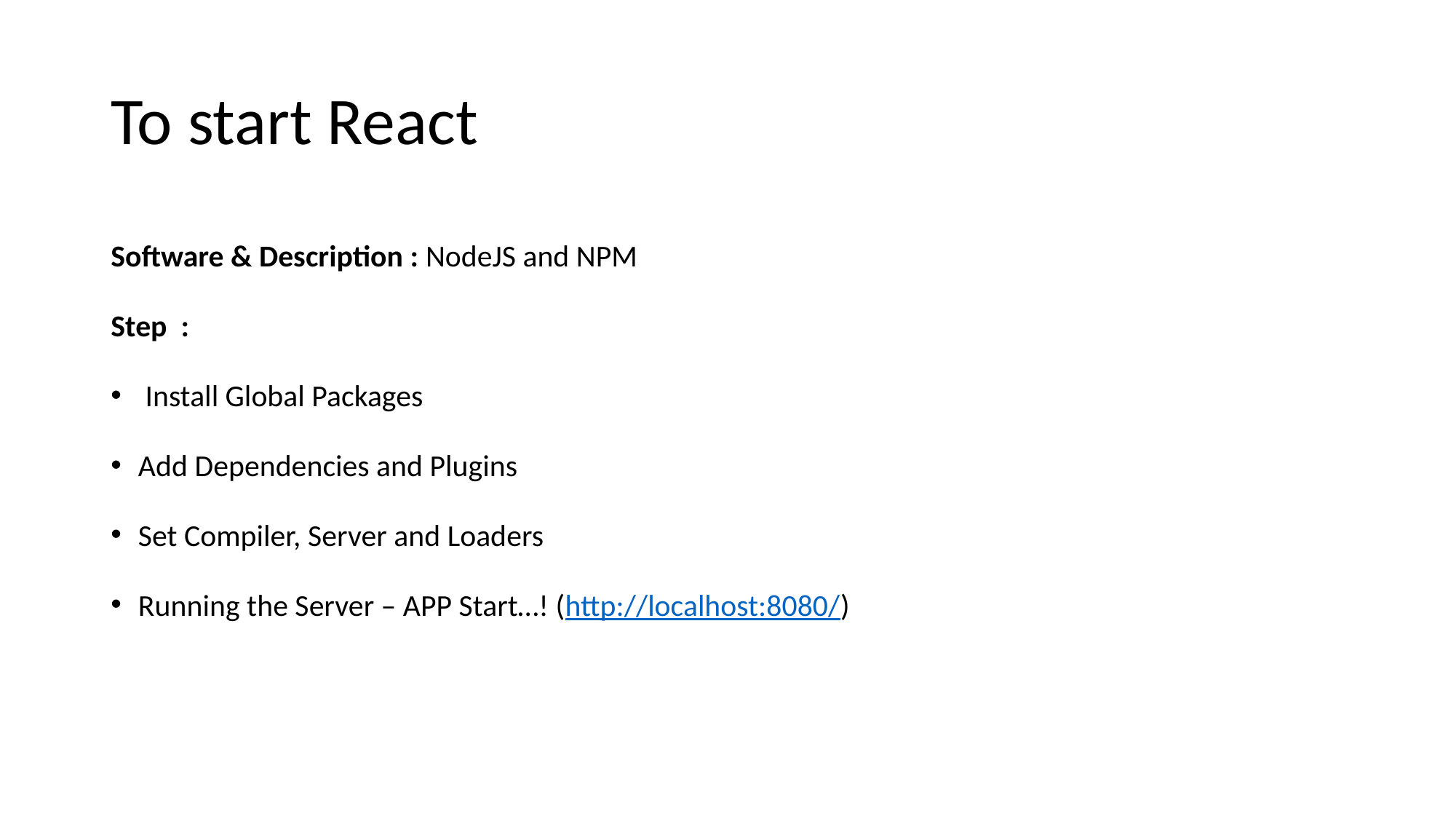

# To start React
Software & Description : NodeJS and NPM
Step  :
 Install Global Packages
Add Dependencies and Plugins
Set Compiler, Server and Loaders
Running the Server – APP Start…! (http://localhost:8080/)